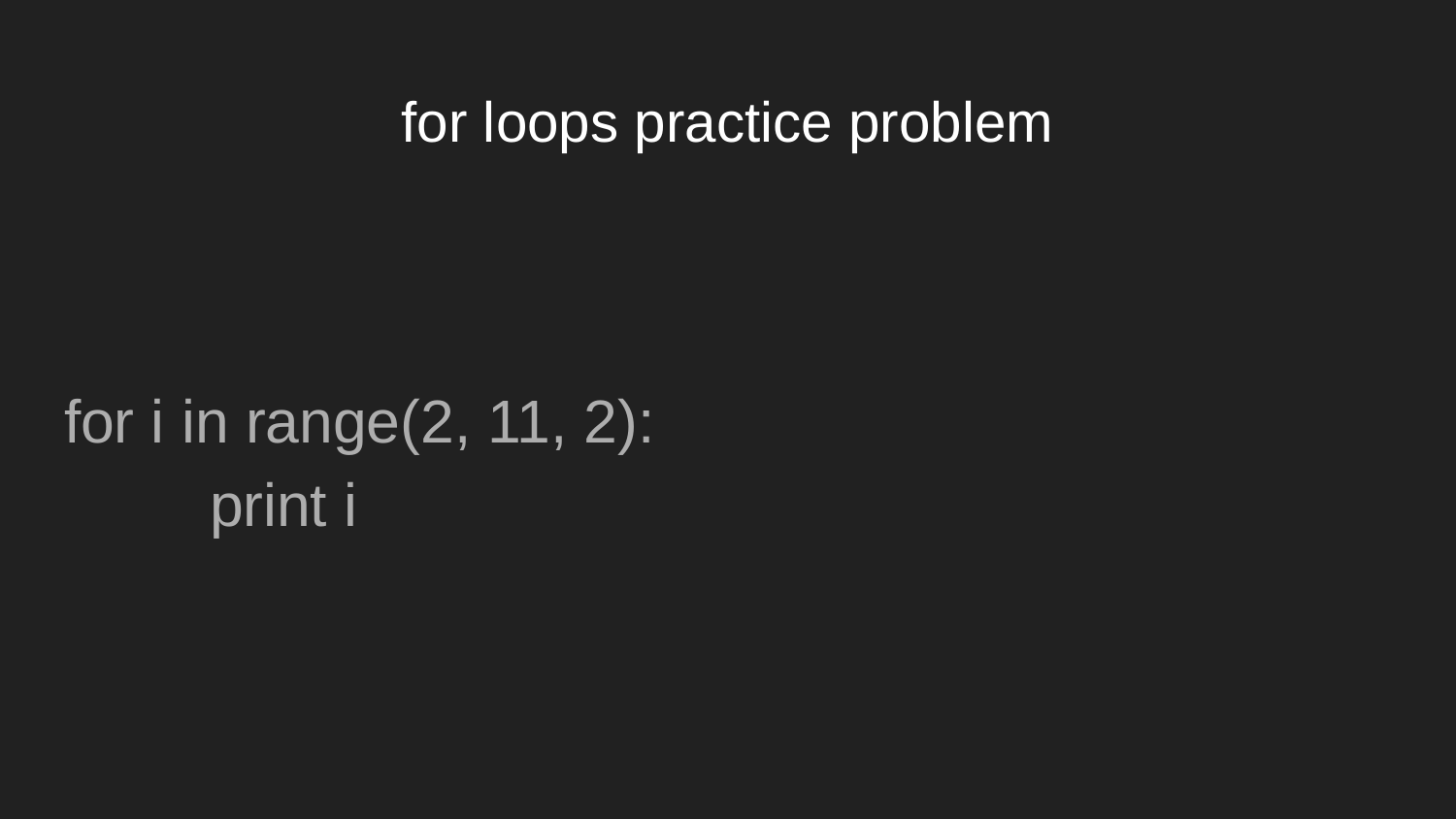

# for loops practice problem
for i in range(2, 11, 2):
	print i